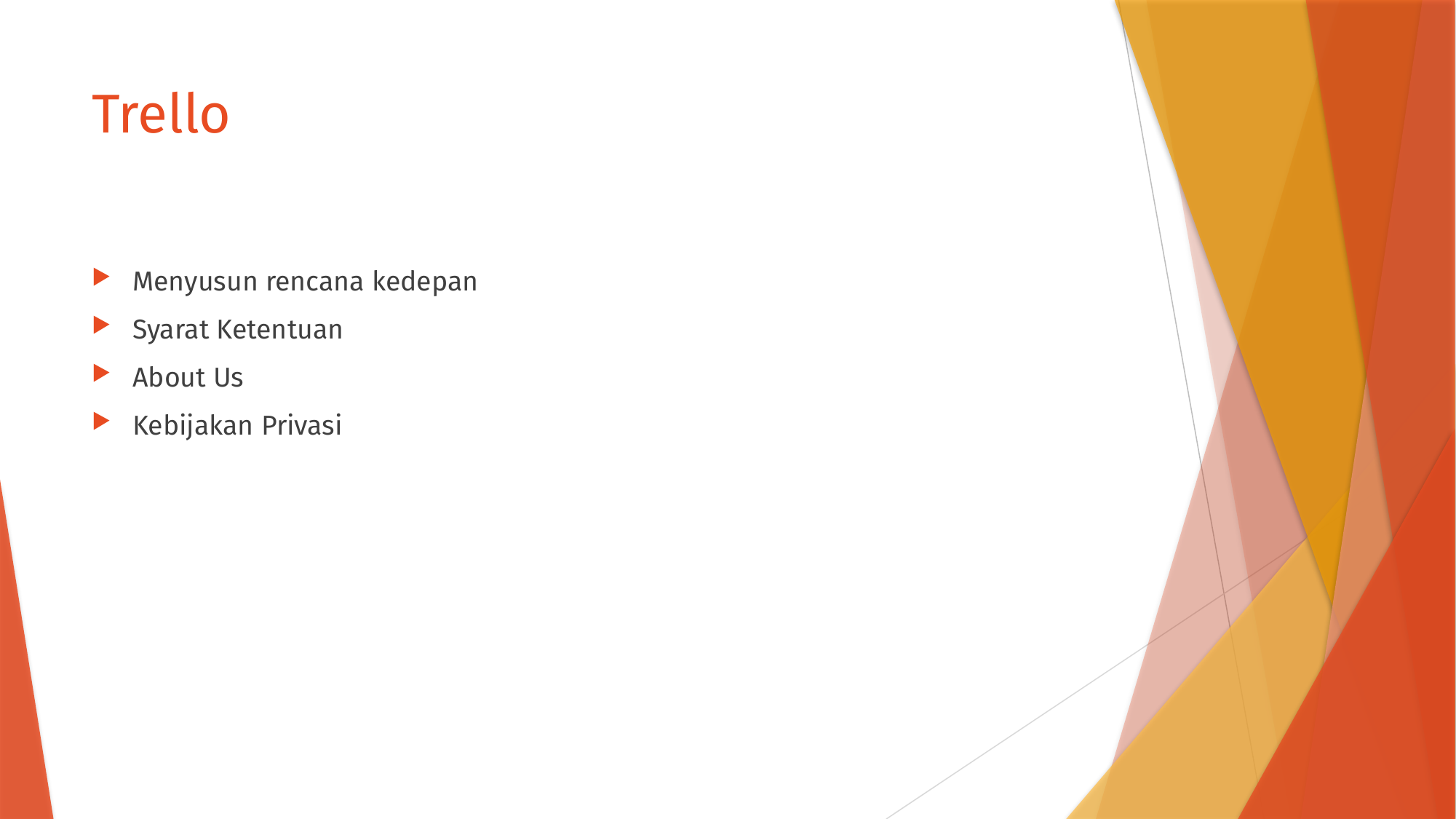

# Trello
Menyusun rencana kedepan
Syarat Ketentuan
About Us
Kebijakan Privasi